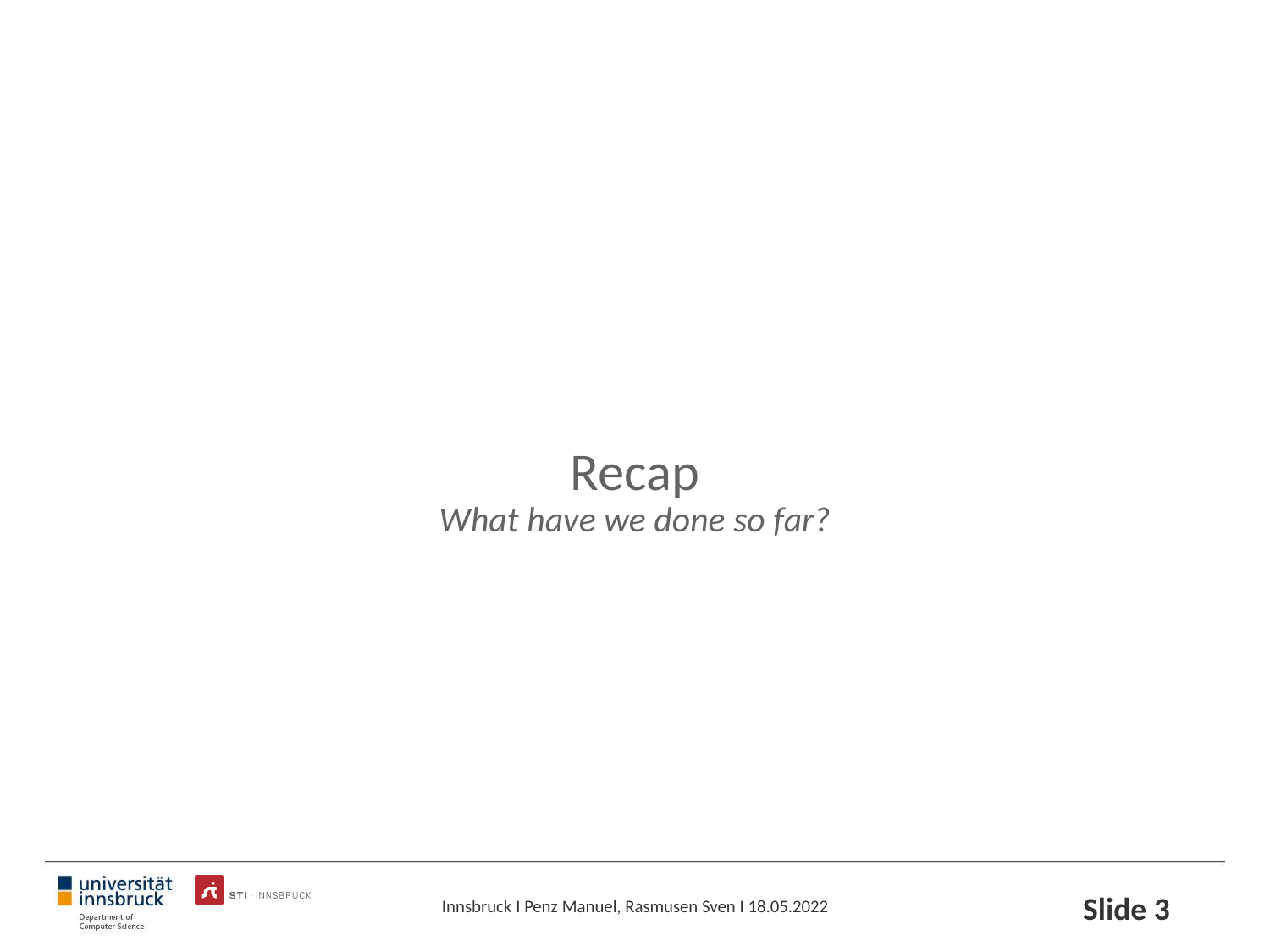

# Recap
What have we done so far?
Slide 3
Innsbruck I Penz Manuel, Rasmusen Sven I 18.05.2022